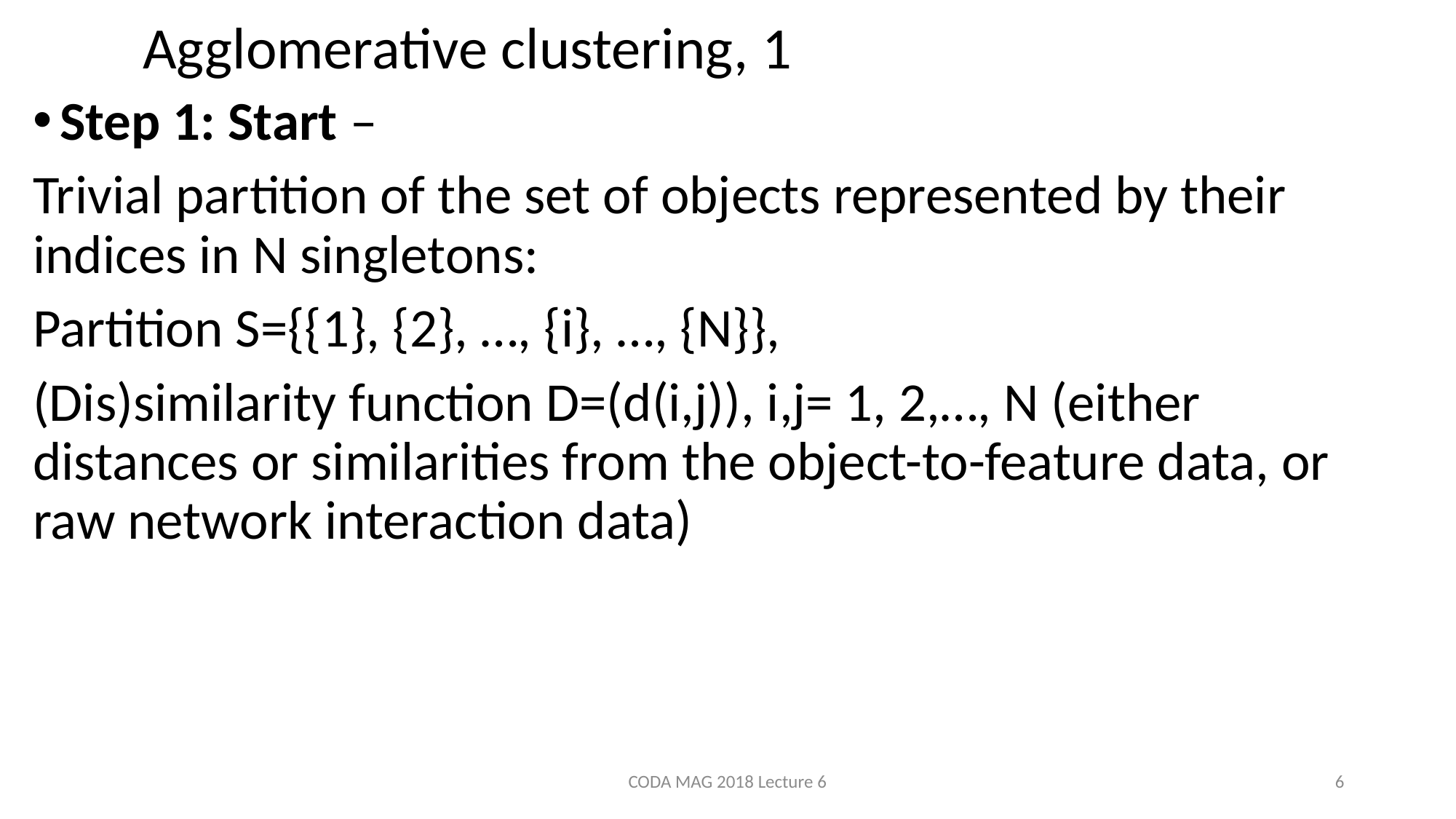

# Agglomerative clustering, 1
Step 1: Start –
Trivial partition of the set of objects represented by their indices in N singletons:
Partition S={{1}, {2}, …, {i}, …, {N}},
(Dis)similarity function D=(d(i,j)), i,j= 1, 2,…, N (either distances or similarities from the object-to-feature data, or raw network interaction data)
CODA MAG 2018 Lecture 6
6